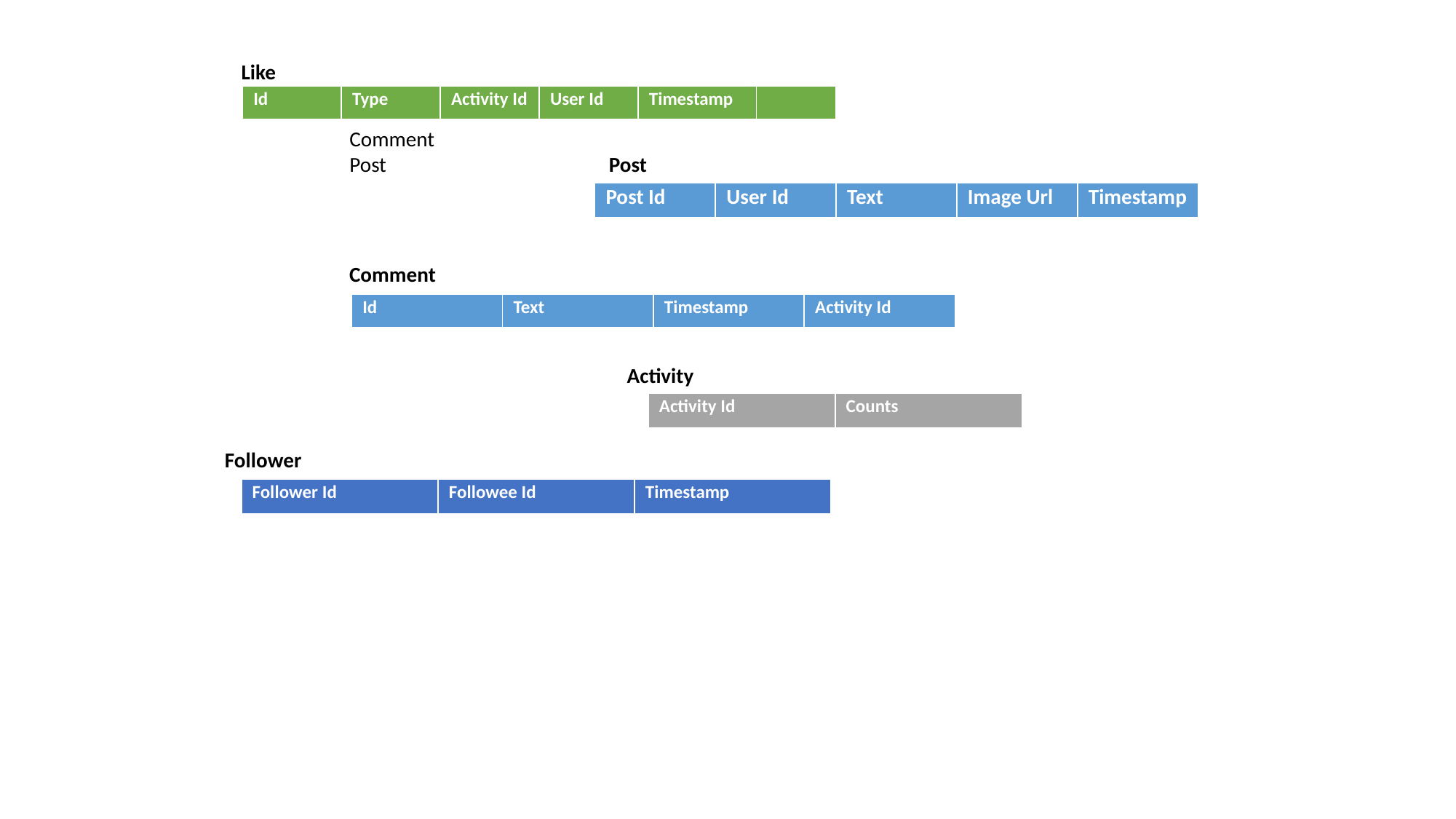

Like
| Id | Type | Activity Id | User Id | Timestamp |  |
| --- | --- | --- | --- | --- | --- |
Comment
Post
Post
| Post Id | User Id | Text | Image Url | Timestamp |
| --- | --- | --- | --- | --- |
Comment
| Id | Text | Timestamp | Activity Id |
| --- | --- | --- | --- |
Activity
| Activity Id | Counts |
| --- | --- |
Follower
| Follower Id | Followee Id | Timestamp |
| --- | --- | --- |